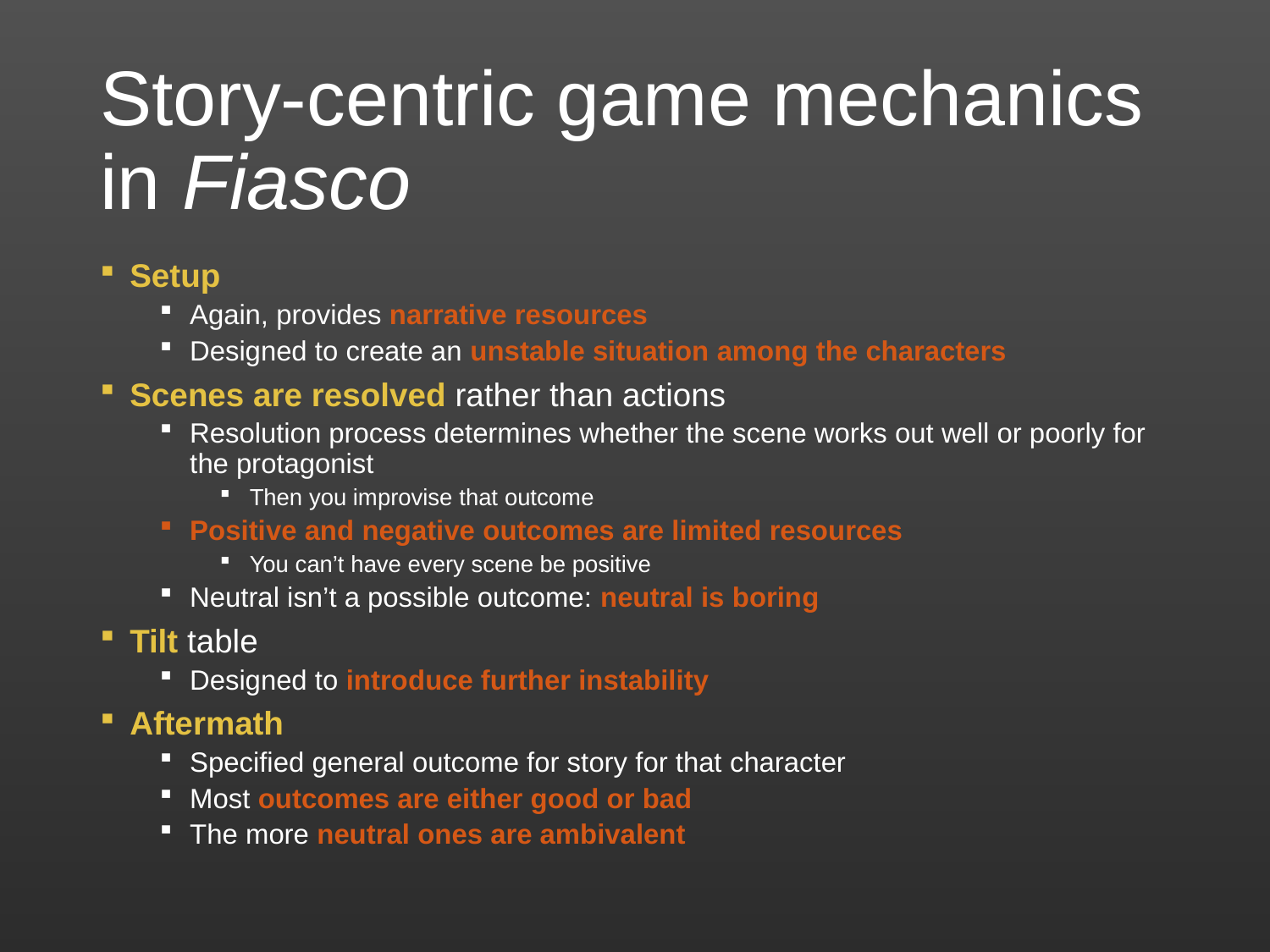

# Story-centric game mechanics in Fiasco
Setup
Again, provides narrative resources
Designed to create an unstable situation among the characters
Scenes are resolved rather than actions
Resolution process determines whether the scene works out well or poorly for the protagonist
Then you improvise that outcome
Positive and negative outcomes are limited resources
You can’t have every scene be positive
Neutral isn’t a possible outcome: neutral is boring
Tilt table
Designed to introduce further instability
Aftermath
Specified general outcome for story for that character
Most outcomes are either good or bad
The more neutral ones are ambivalent